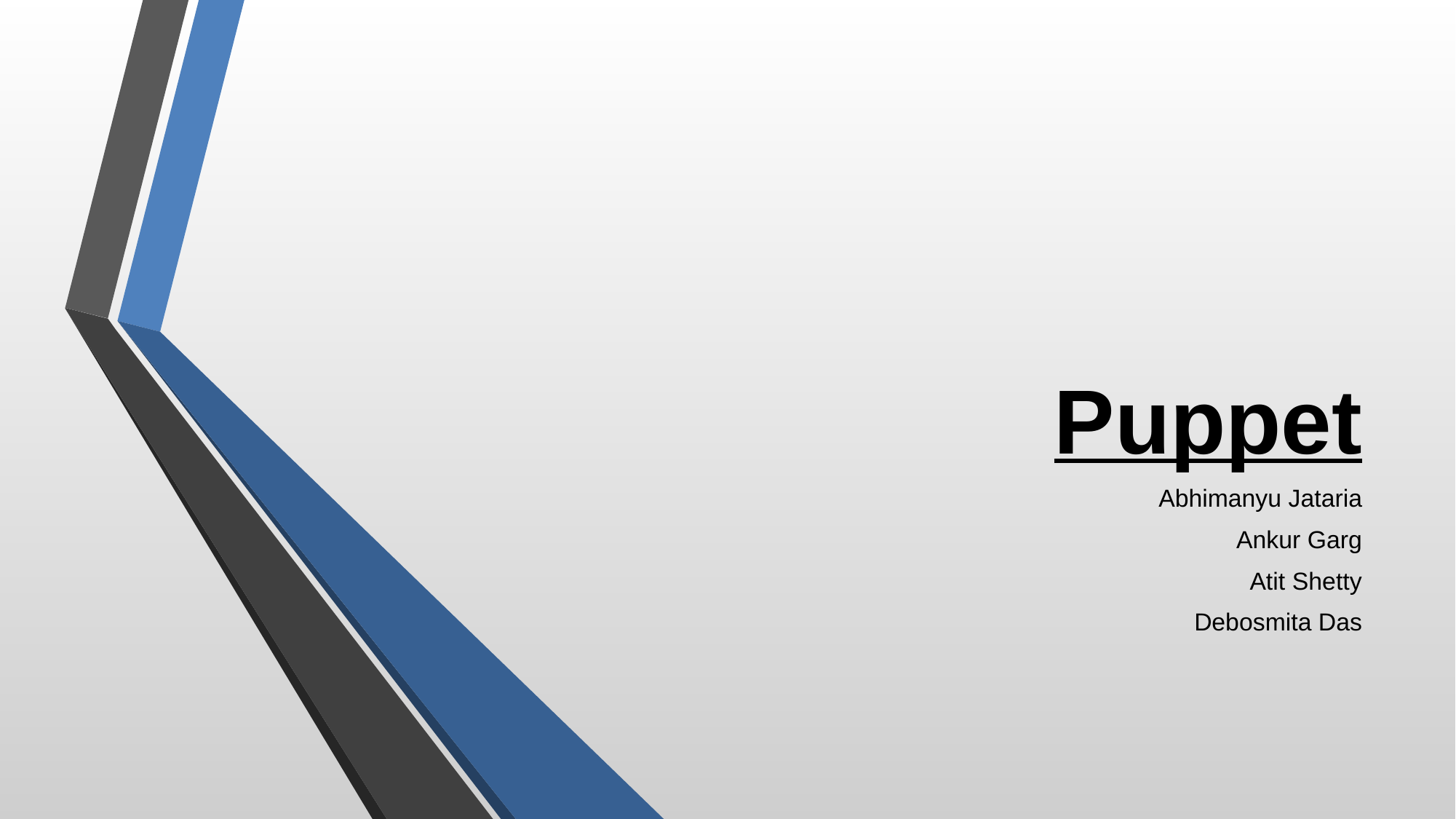

# Puppet
Abhimanyu Jataria
Ankur Garg
Atit Shetty
Debosmita Das